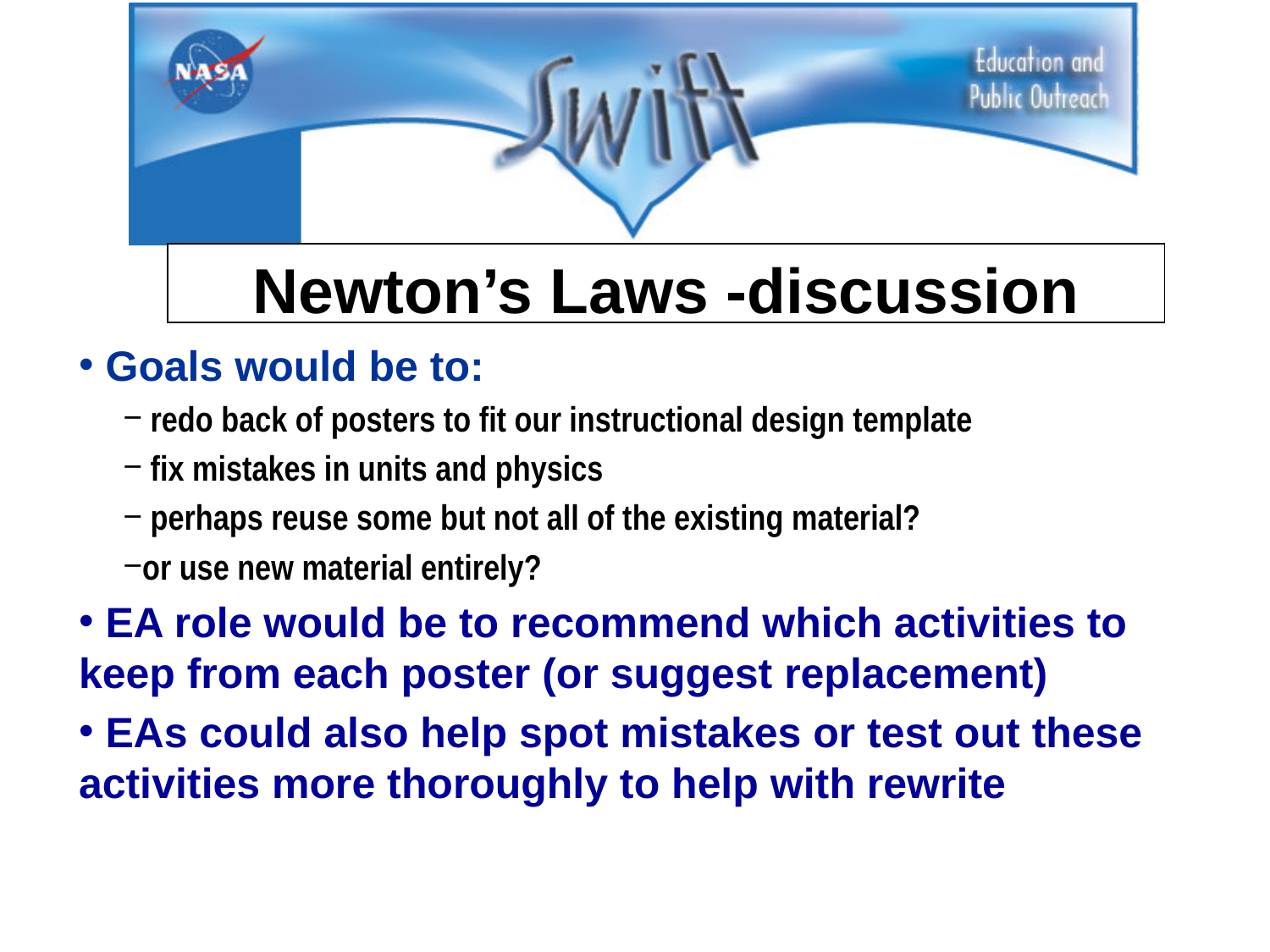

Newton’s Laws -discussion
 Goals would be to:
 redo back of posters to fit our instructional design template
 fix mistakes in units and physics
 perhaps reuse some but not all of the existing material?
or use new material entirely?
 EA role would be to recommend which activities to keep from each poster (or suggest replacement)
 EAs could also help spot mistakes or test out these activities more thoroughly to help with rewrite